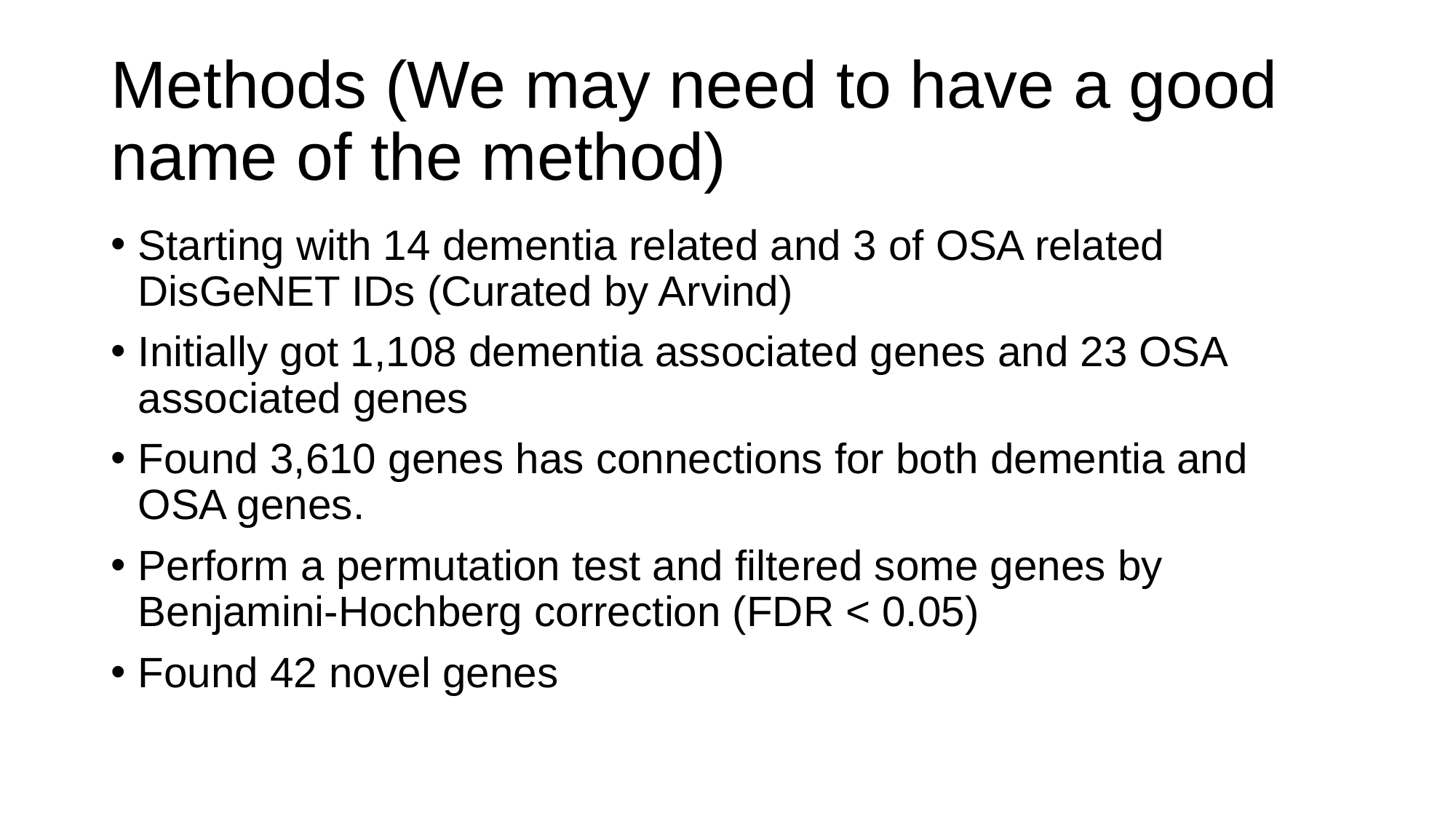

# Methods (We may need to have a good name of the method)
Starting with 14 dementia related and 3 of OSA related DisGeNET IDs (Curated by Arvind)
Initially got 1,108 dementia associated genes and 23 OSA associated genes
Found 3,610 genes has connections for both dementia and OSA genes.
Perform a permutation test and filtered some genes by Benjamini-Hochberg correction (FDR < 0.05)
Found 42 novel genes